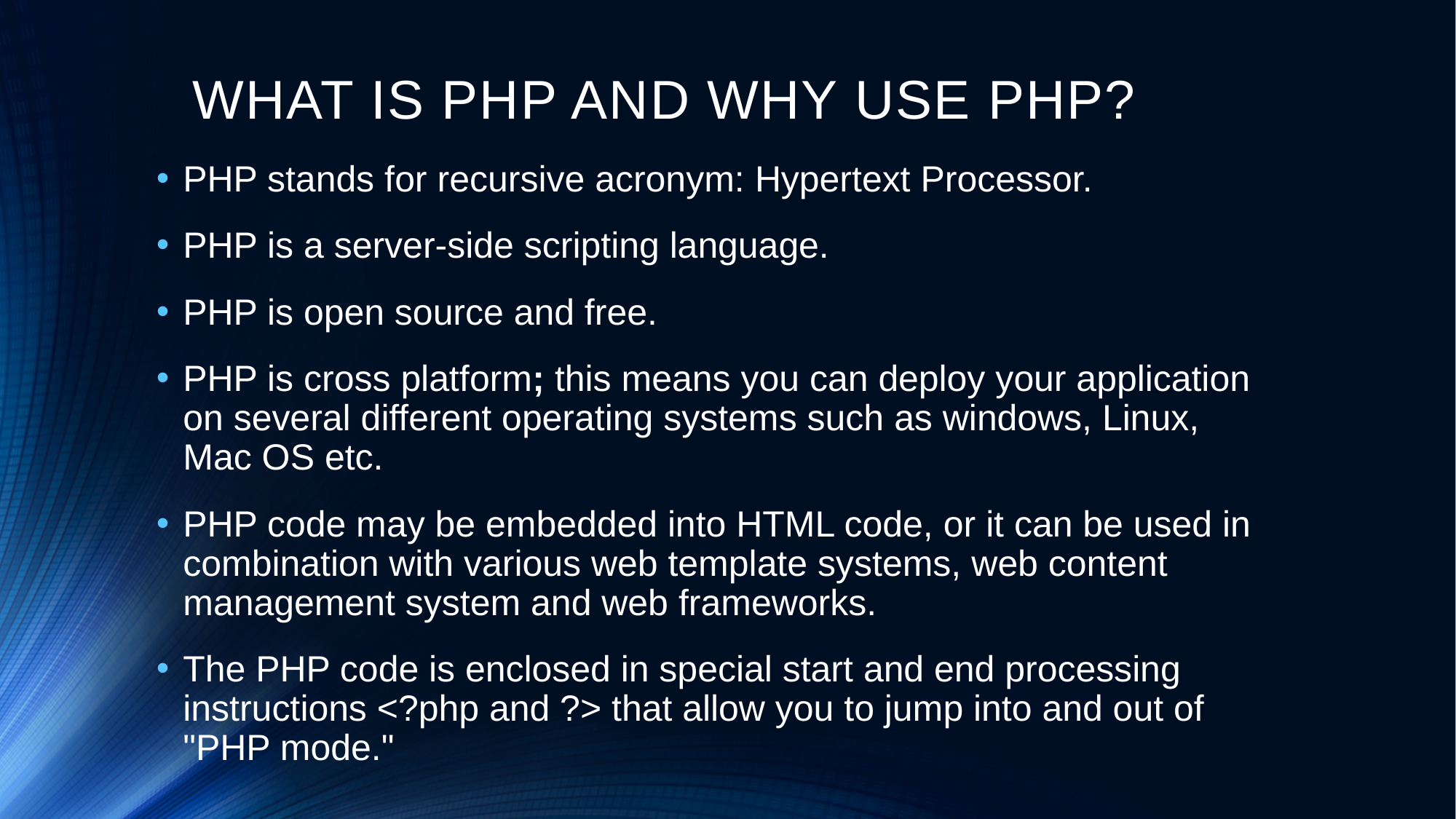

# WHAT IS PHP AND WHY USE PHP?
PHP stands for recursive acronym: Hypertext Processor.
PHP is a server-side scripting language.
PHP is open source and free.
PHP is cross platform; this means you can deploy your application on several different operating systems such as windows, Linux, Mac OS etc.
PHP code may be embedded into HTML code, or it can be used in combination with various web template systems, web content management system and web frameworks.
The PHP code is enclosed in special start and end processing instructions <?php and ?> that allow you to jump into and out of "PHP mode."